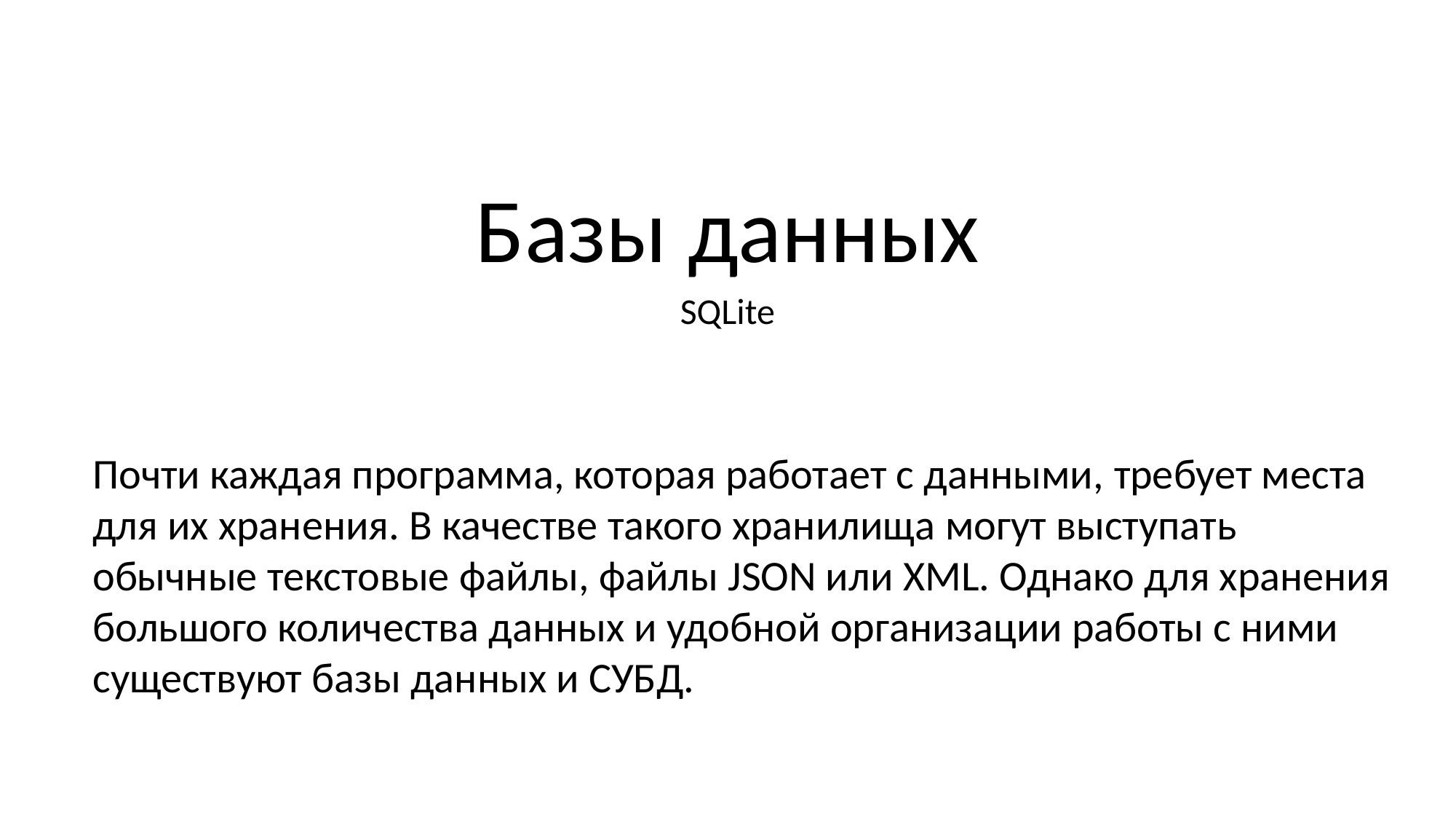

# Базы данных
SQLite

Почти каждая программа, которая работает с данными, требует места для их хранения. В качестве такого хранилища могут выступать обычные текстовые файлы, файлы JSON или XML. Однако для хранения большого количества данных и удобной организации работы с ними существуют базы данных и СУБД.